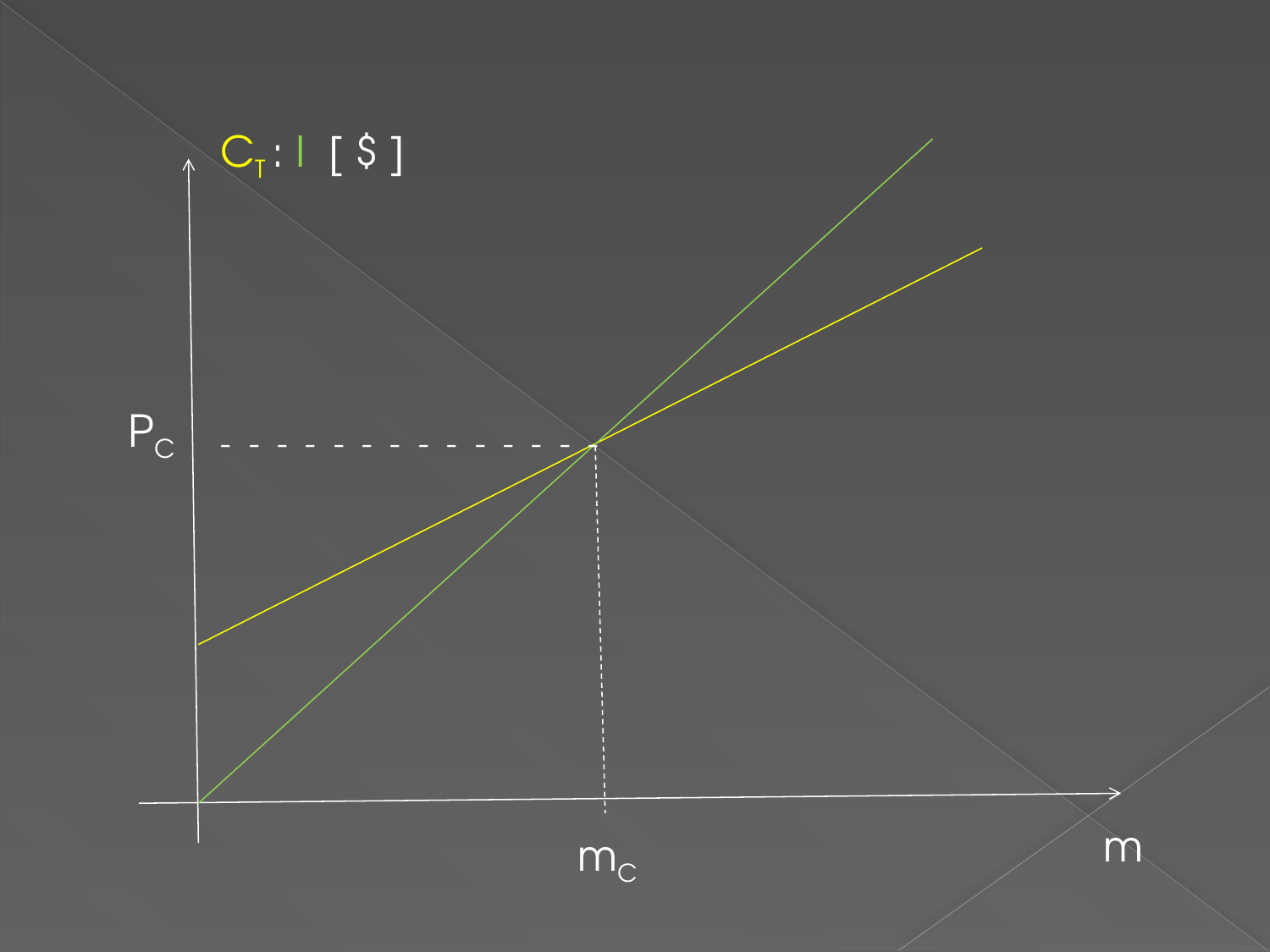

CT : I  [ $ ]
   PC
-  -  -  -  -  -  -  -  -  -  -  -  -  -
m
mC